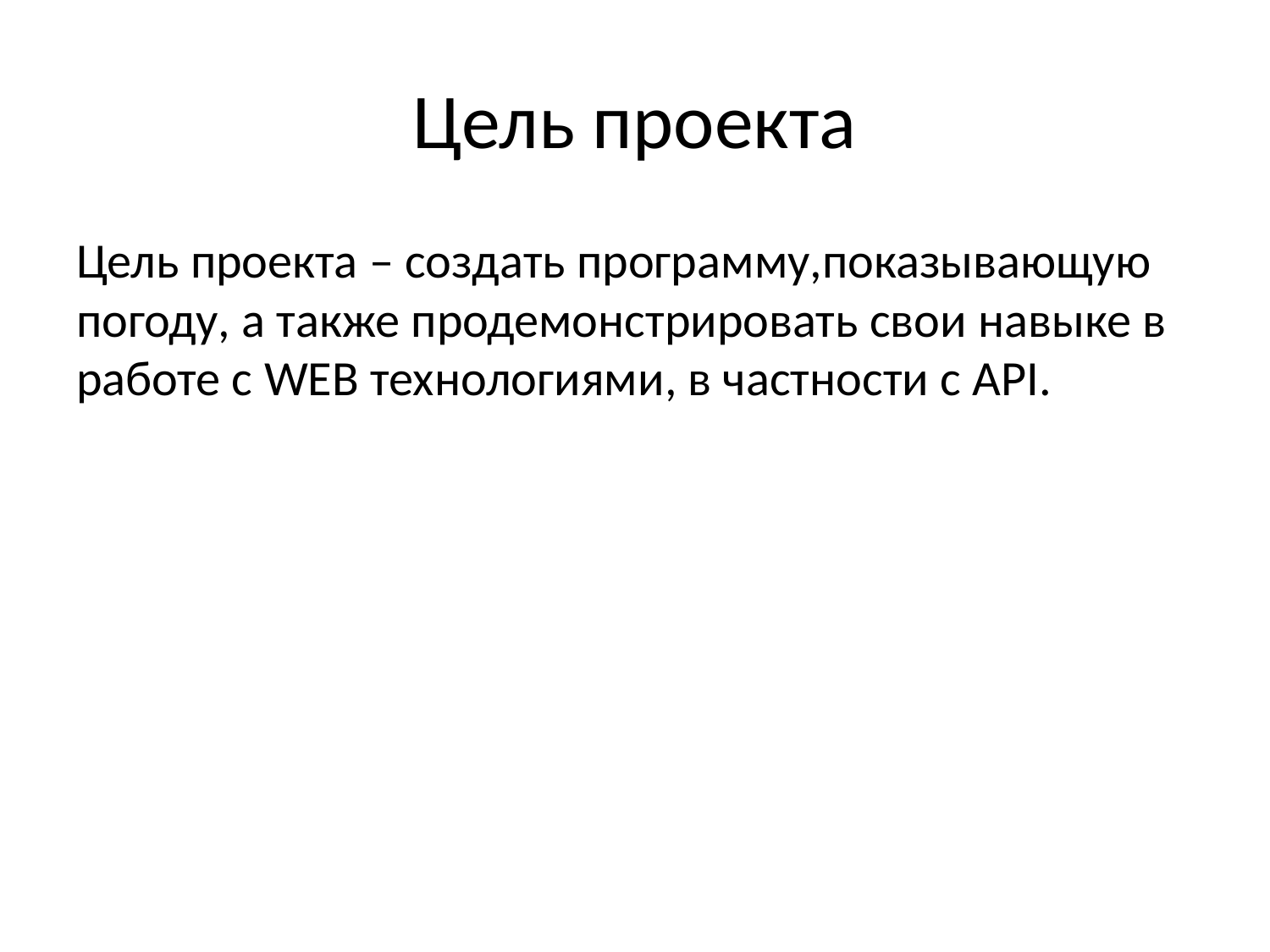

# Цель проекта
Цель проекта – создать программу,показывающую погоду, а также продемонстрировать свои навыке в работе с WEB технологиями, в частности с API.